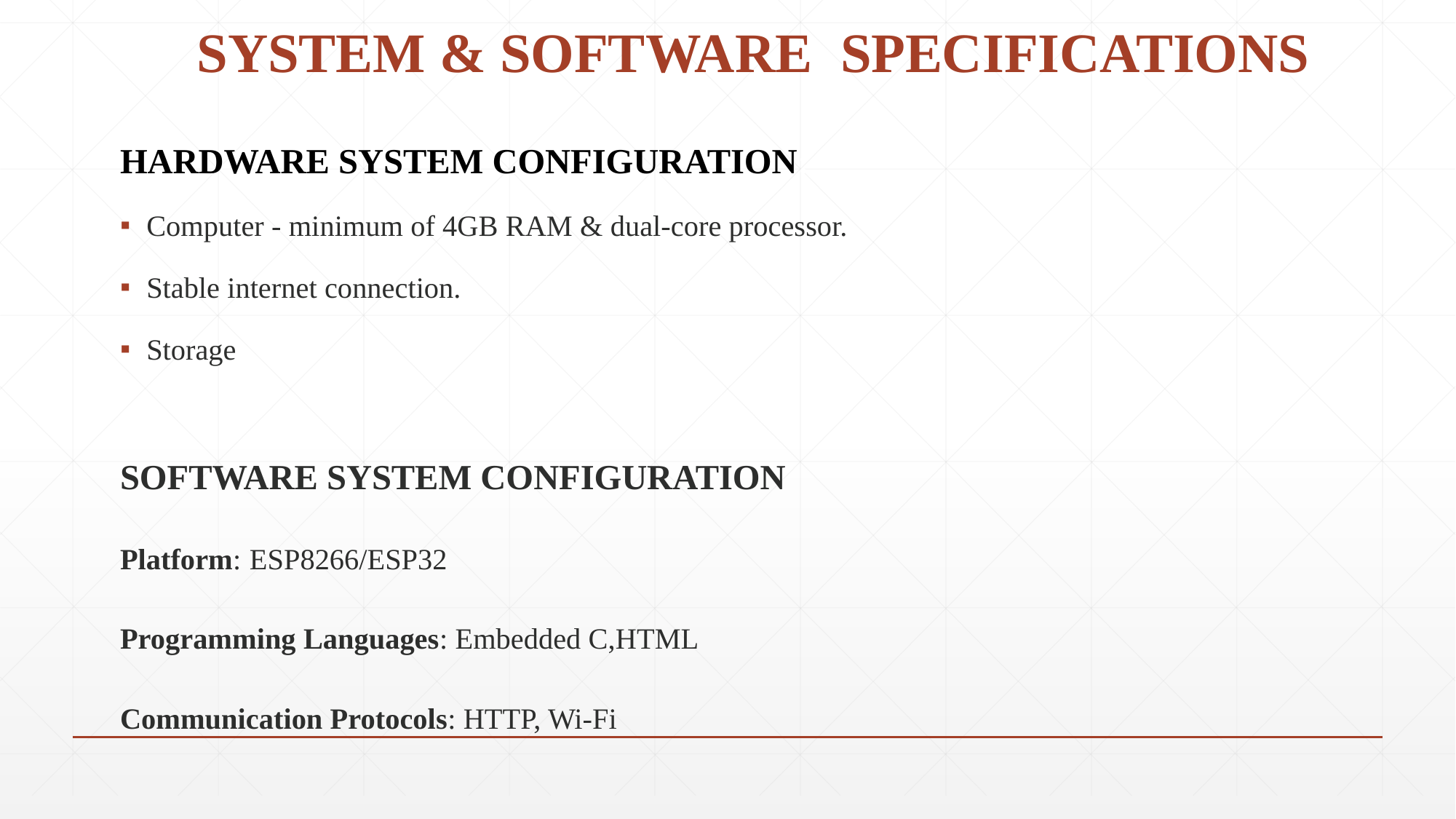

# SYSTEM & SOFTWARE  SPECIFICATIONS
HARDWARE SYSTEM CONFIGURATION:
Computer - minimum of 4GB RAM & dual-core processor.
Stable internet connection.
Storage

SOFTWARE SYSTEM CONFIGURATION
Platform: ESP8266/ESP32
Programming Languages: Embedded C,HTML
Communication Protocols: HTTP, Wi-Fi